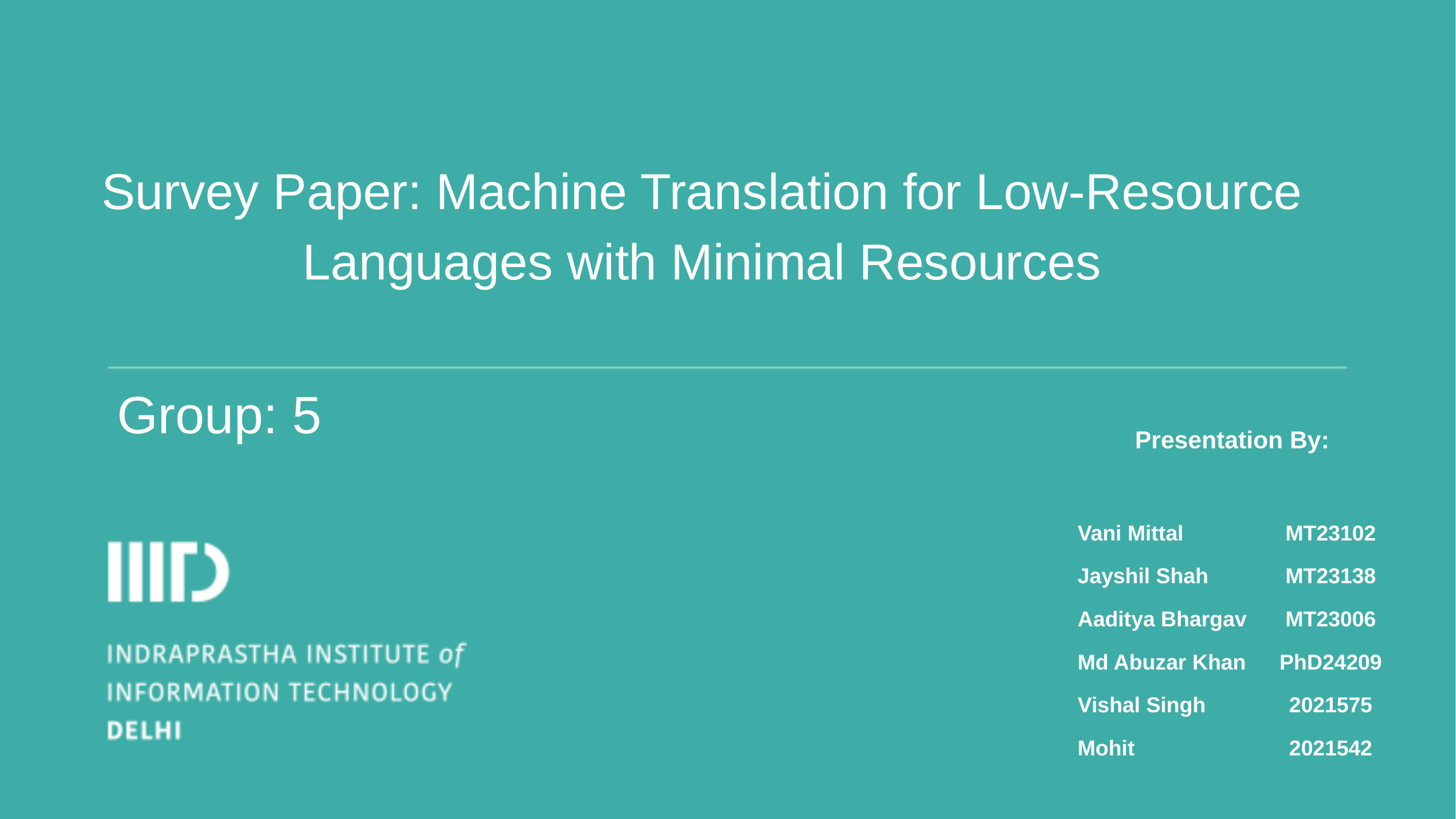

Survey Paper: Machine Translation for Low-Resource Languages with Minimal Resources

Group: 5

Presentation By:
Vani Mittal
Jayshil Shah
Aaditya Bhargav
Md Abuzar Khan
Vishal Singh
Mohit

MT23102
MT23138
MT23006
PhD24209
2021575
2021542